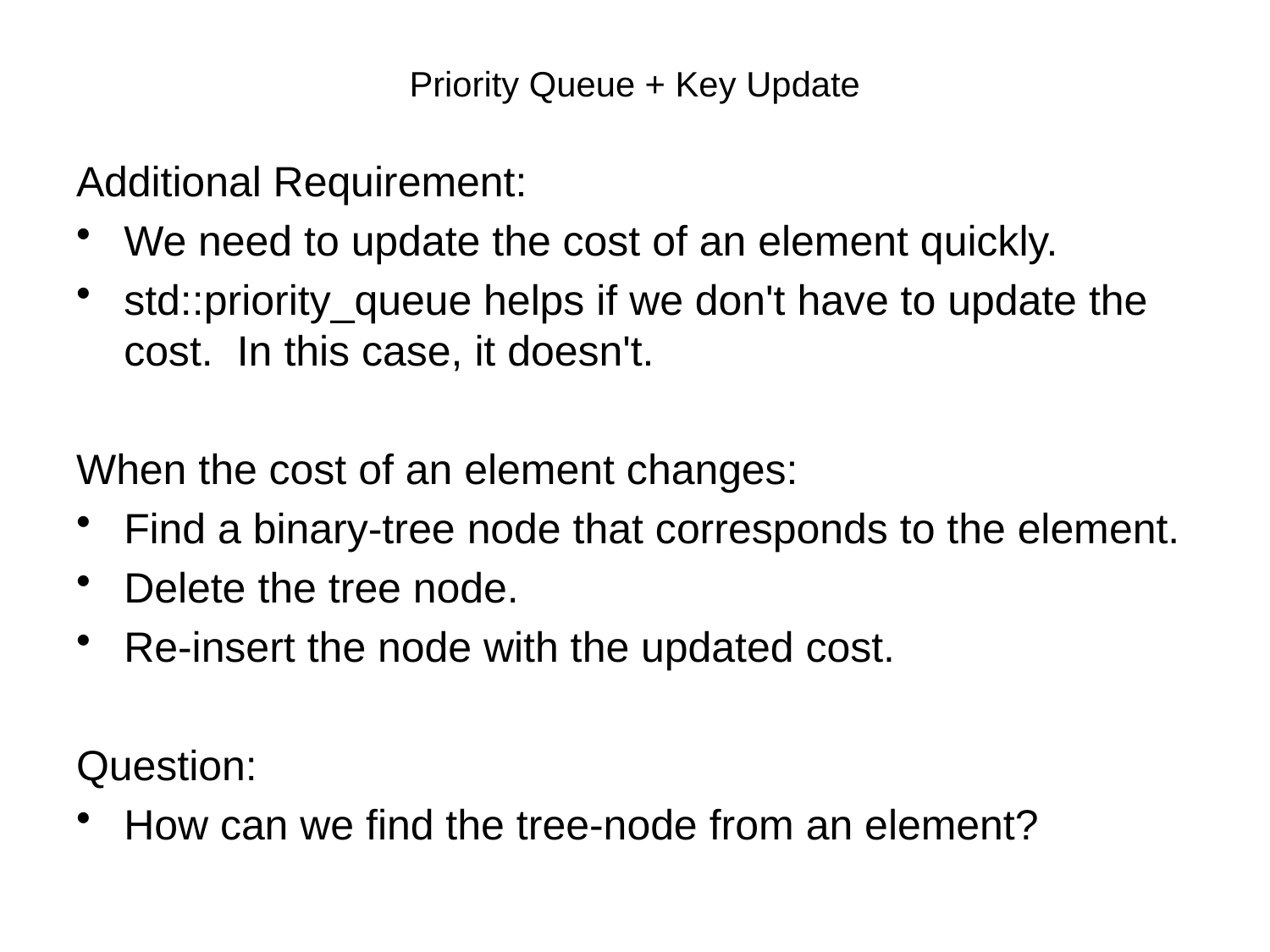

# Priority Queue + Key Update
Additional Requirement:
We need to update the cost of an element quickly.
std::priority_queue helps if we don't have to update the cost.  In this case, it doesn't.

When the cost of an element changes:
Find a binary-tree node that corresponds to the element.
Delete the tree node.
Re-insert the node with the updated cost.

Question:
How can we find the tree-node from an element?